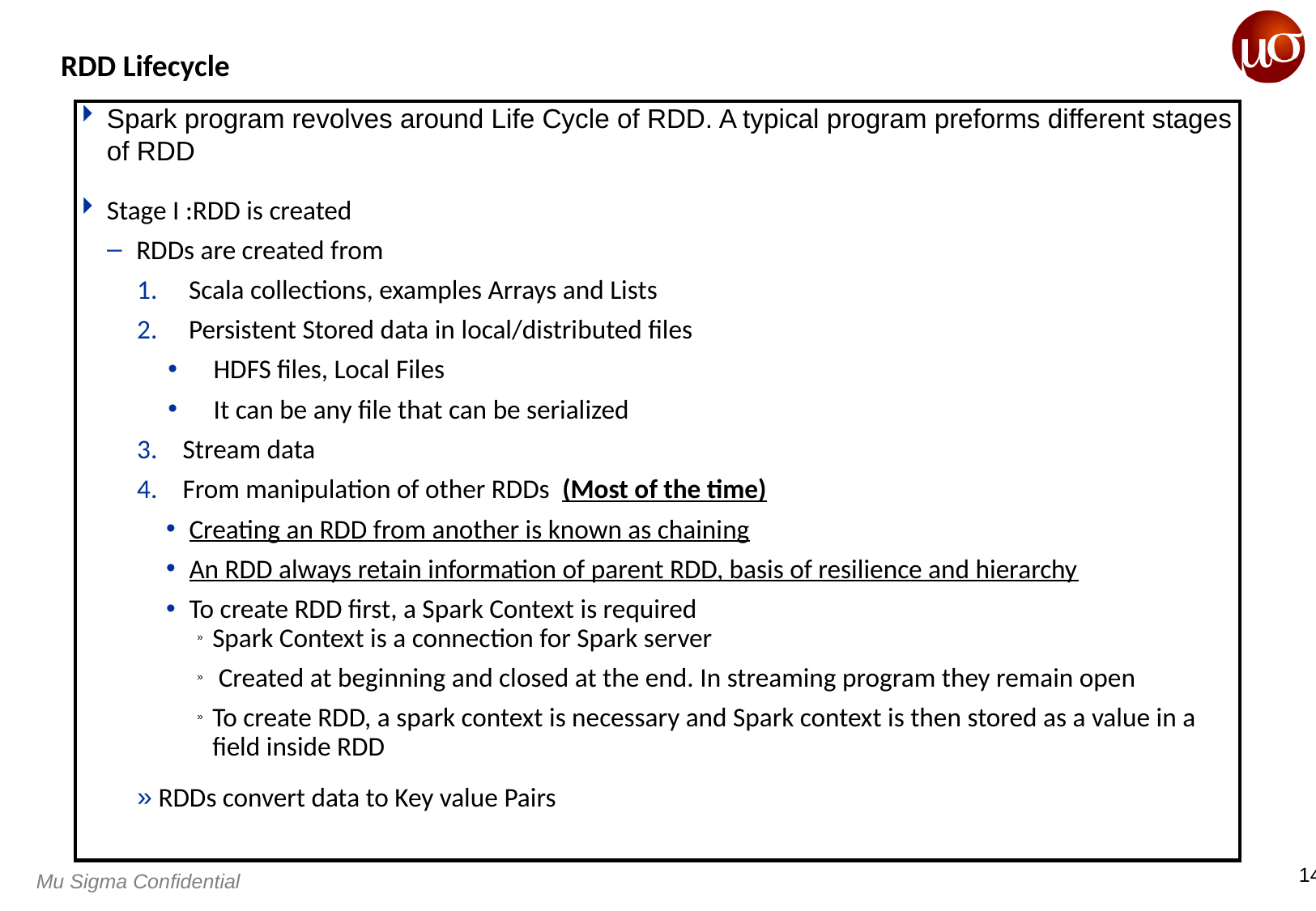

# RDD Lifecycle
Spark program revolves around Life Cycle of RDD. A typical program preforms different stages of RDD
Stage I :RDD is created
RDDs are created from
 Scala collections, examples Arrays and Lists
 Persistent Stored data in local/distributed files
HDFS files, Local Files
It can be any file that can be serialized
Stream data
From manipulation of other RDDs  (Most of the time)
Creating an RDD from another is known as chaining
An RDD always retain information of parent RDD, basis of resilience and hierarchy
To create RDD first, a Spark Context is required
Spark Context is a connection for Spark server
 Created at beginning and closed at the end. In streaming program they remain open
To create RDD, a spark context is necessary and Spark context is then stored as a value in a field inside RDD
RDDs convert data to Key value Pairs